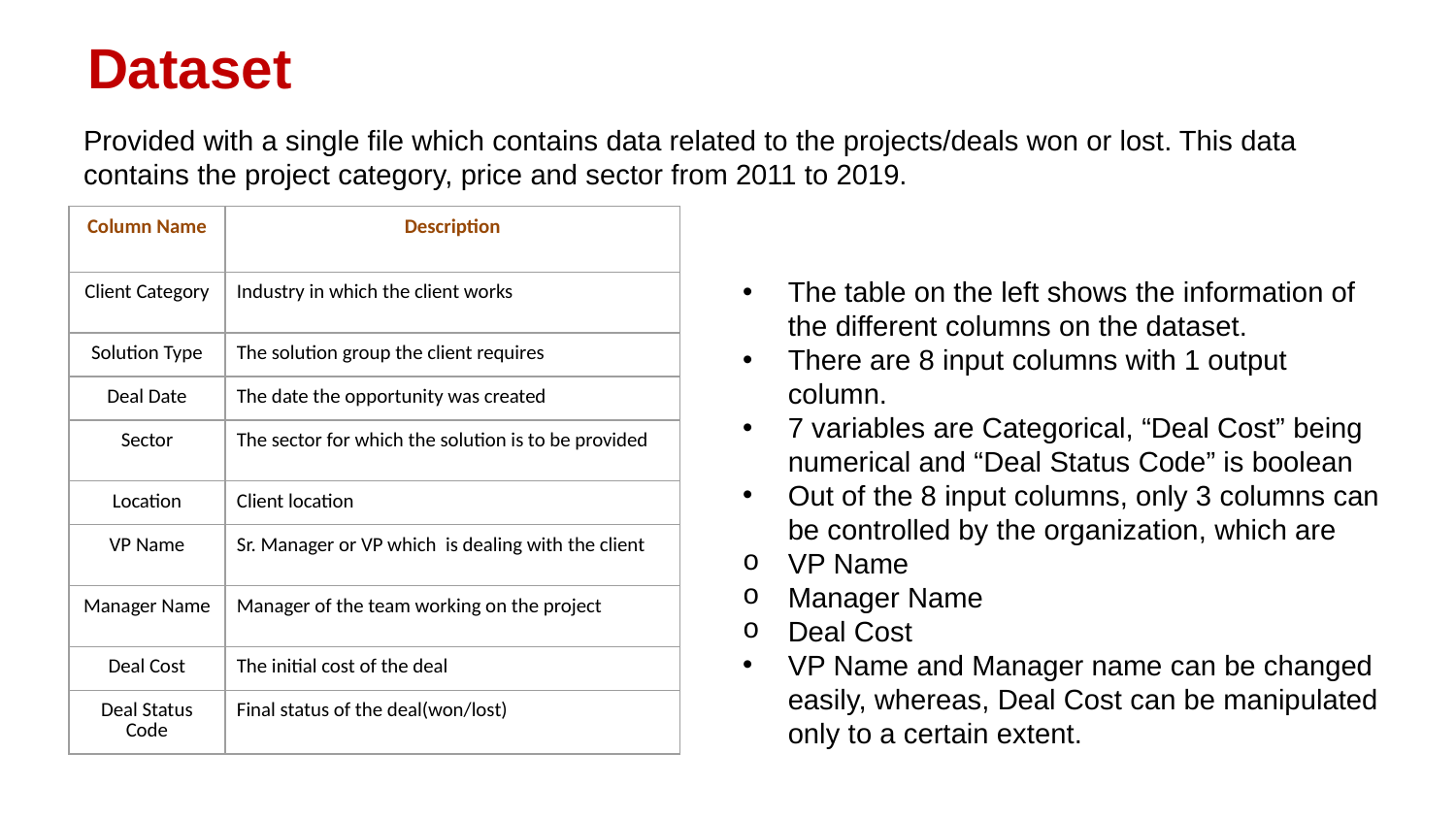

# Dataset
Provided with a single file which contains data related to the projects/deals won or lost. This data contains the project category, price and sector from 2011 to 2019.

| Column Name | Description |
| --- | --- |
| Client Category | Industry in which the client works |
| Solution Type | The solution group the client requires |
| Deal Date | The date the opportunity was created |
| Sector | The sector for which the solution is to be provided |
| Location | Client location |
| VP Name | Sr. Manager or VP which  is dealing with the client |
| Manager Name | Manager of the team working on the project |
| Deal Cost | The initial cost of the deal |
| Deal Status Code | Final status of the deal(won/lost) |
The table on the left shows the information of the different columns on the dataset.
There are 8 input columns with 1 output column.
7 variables are Categorical, “Deal Cost” being numerical and “Deal Status Code” is boolean
Out of the 8 input columns, only 3 columns can be controlled by the organization, which are
VP Name
Manager Name
Deal Cost
VP Name and Manager name can be changed easily, whereas, Deal Cost can be manipulated only to a certain extent.